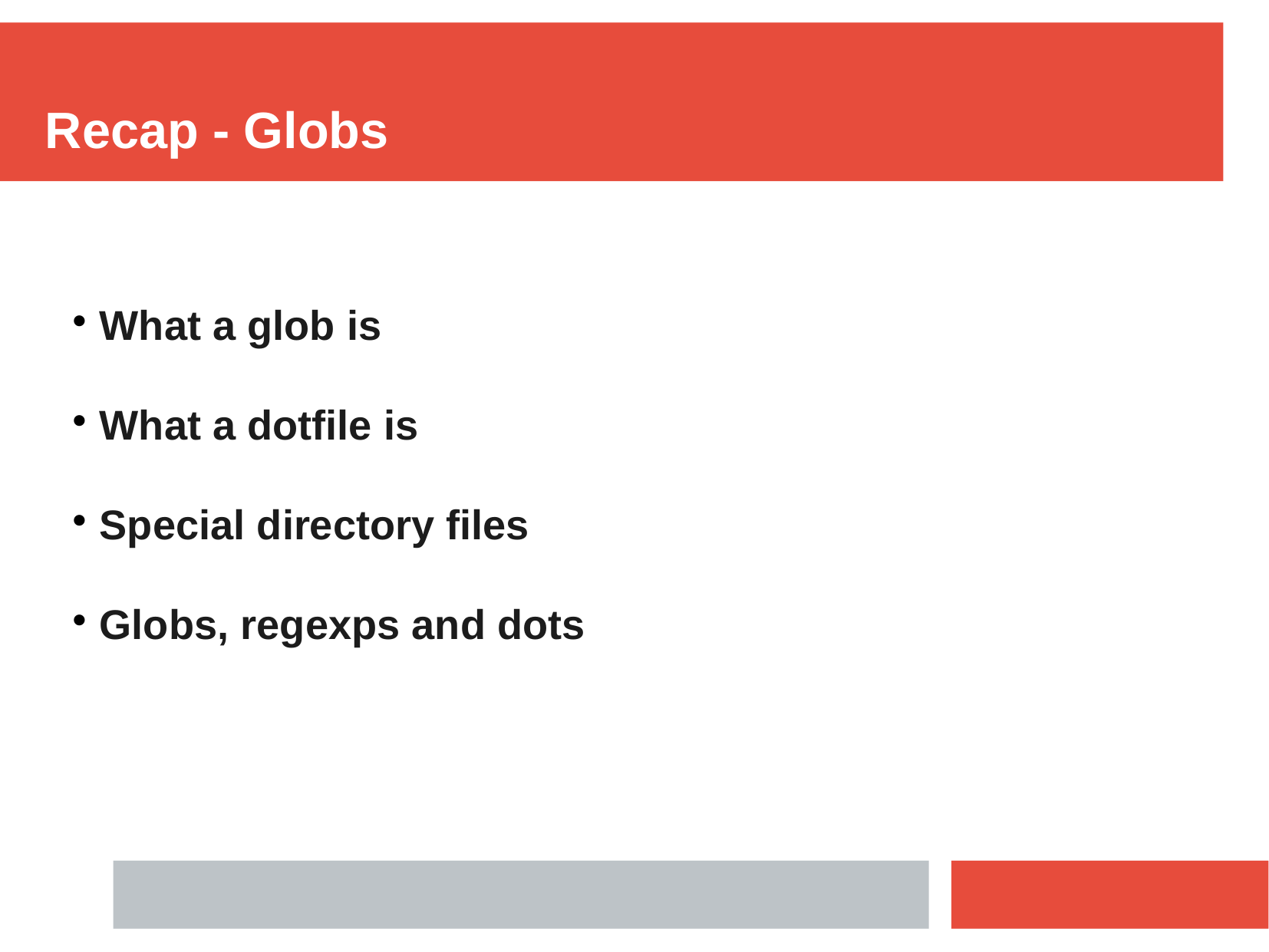

Recap - Globs

What a glob is

What a dotfile is

Special directory files

Globs, regexps and dots